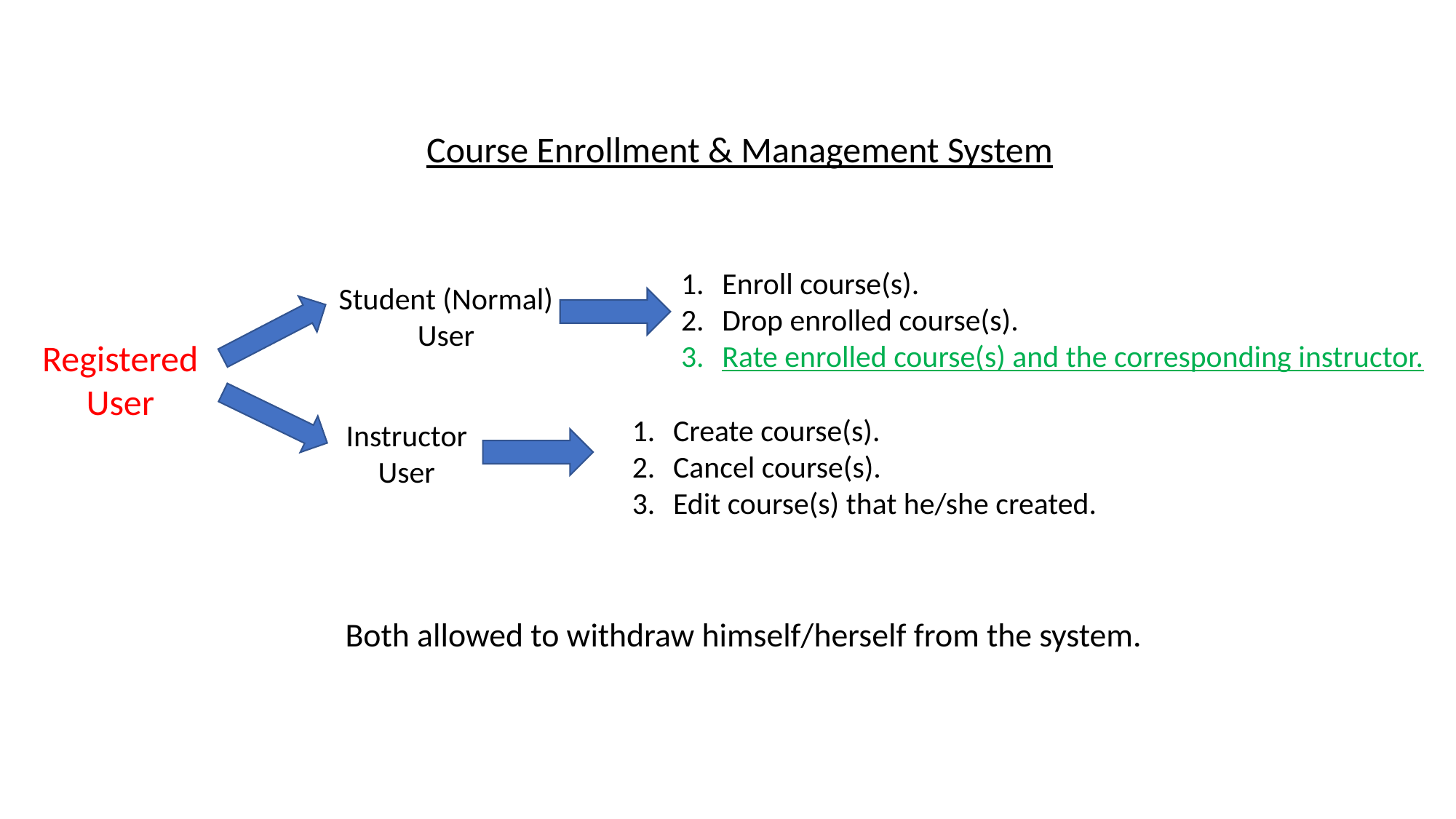

Course Enrollment & Management System
Enroll course(s).
Drop enrolled course(s).
Rate enrolled course(s) and the corresponding instructor.
Student (Normal) User

Registered User

Create course(s).
Cancel course(s).
Edit course(s) that he/she created.
Instructor User

Both allowed to withdraw himself/herself from the system.